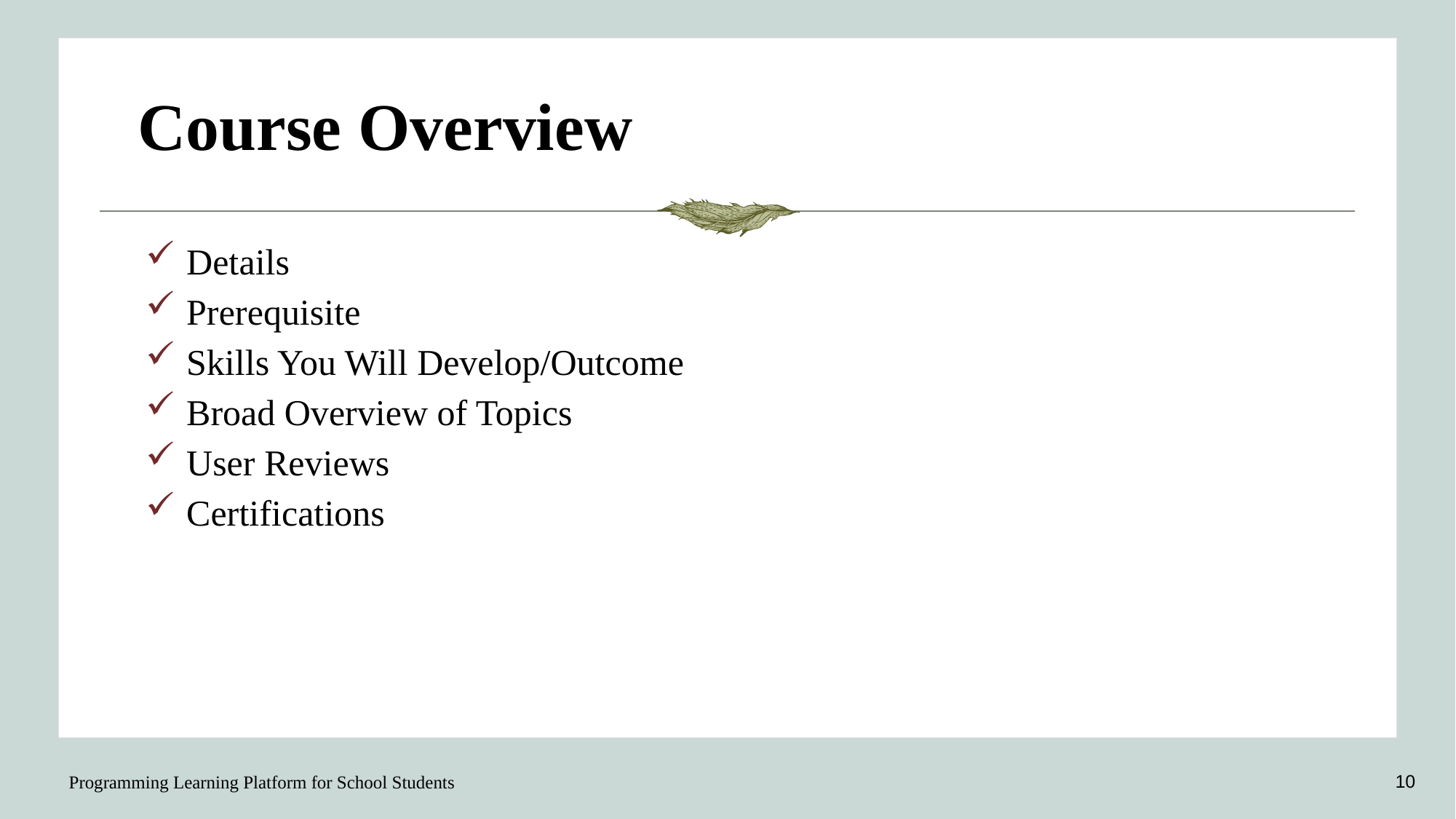

# Course Overview
Details
Prerequisite
Skills You Will Develop/Outcome
Broad Overview of Topics
User Reviews
Certifications
Programming Learning Platform for School Students
10